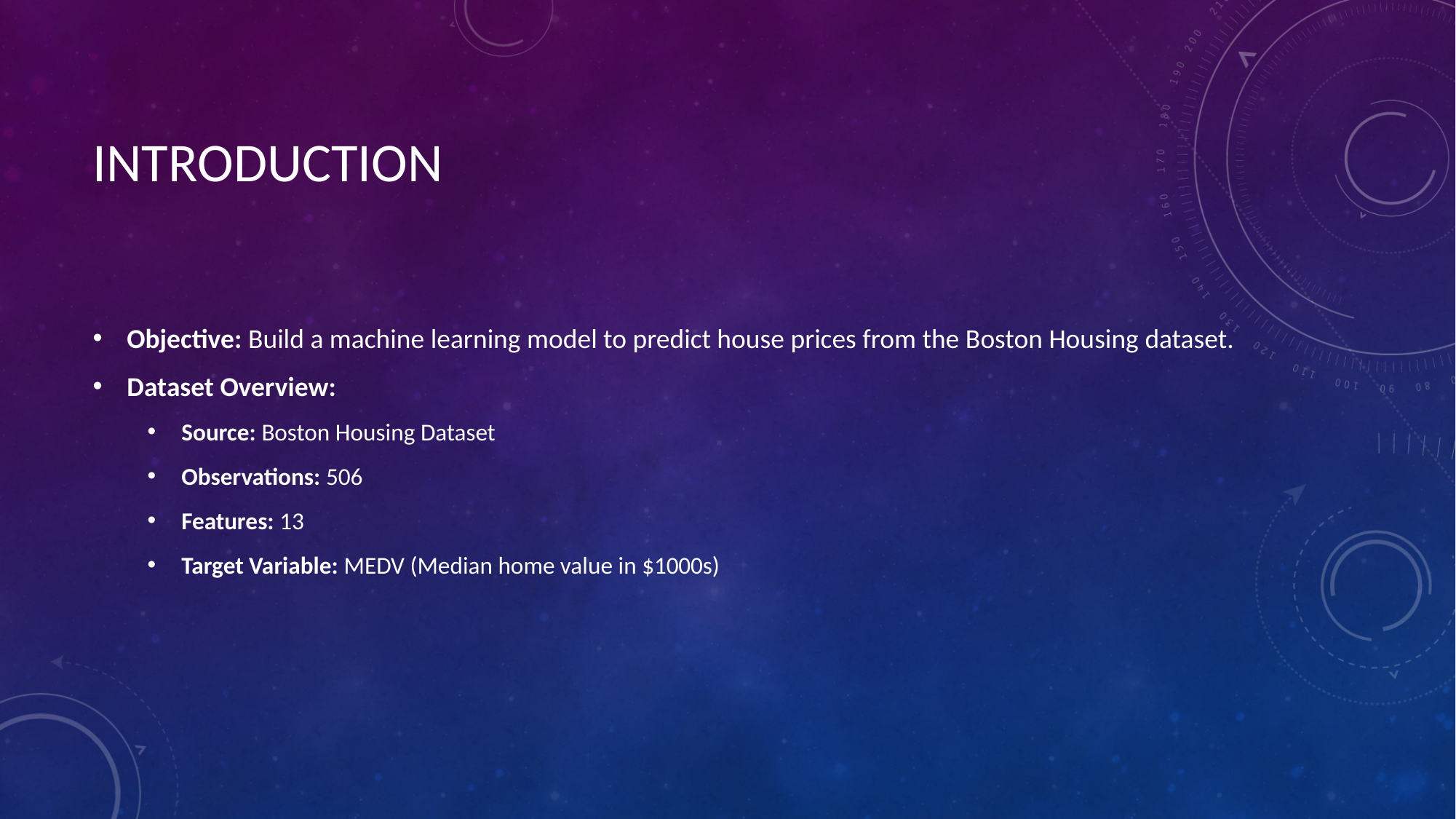

# Introduction
Objective: Build a machine learning model to predict house prices from the Boston Housing dataset.
Dataset Overview:
Source: Boston Housing Dataset
Observations: 506
Features: 13
Target Variable: MEDV (Median home value in $1000s)